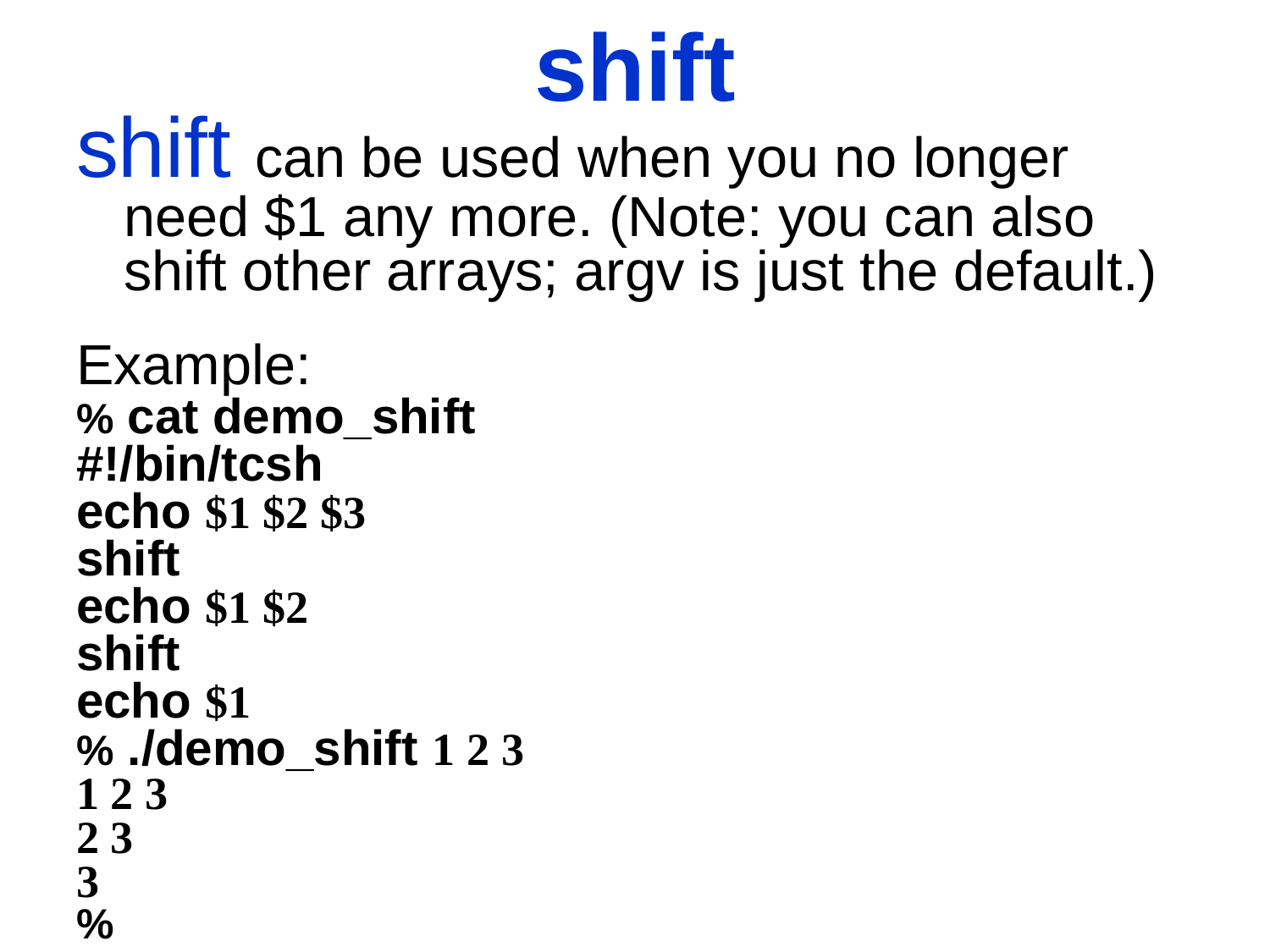

shift
shift can be used when you no longer need $1 any more. (Note: you can also shift other arrays; argv is just the default.)

Example:
% cat demo_shift
#!/bin/tcsh
echo $1 $2 $3
shift
echo $1 $2
shift
echo $1
% ./demo_shift 1 2 3
1 2 3
2 3
3
%